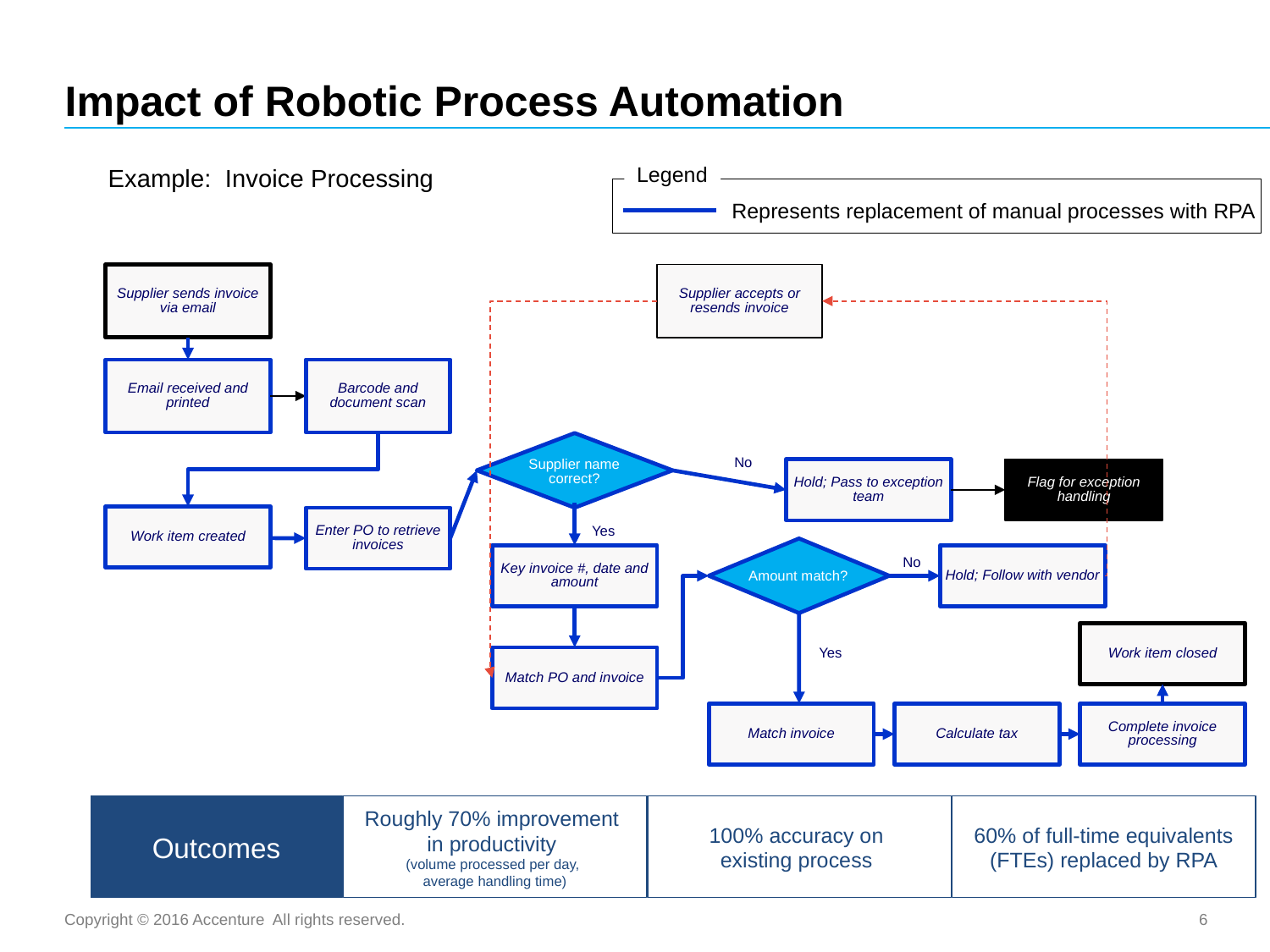

Input
(from supplier)

Process
locally
# Impact of Robotic Process Automation
Legend
Represents replacement of manual processes with RPA

Example:  Invoice Processing
Supplier sends invoice via email
Supplier accepts or resends invoice
Email received and printed
Barcode and document scan

No
Supplier name correct?
Hold; Pass to exception team
Flag for exception handling
Work item created
Enter PO to retrieve invoices
Yes

Key invoice #, date and amount
Hold; Follow with vendor
No
Amount match?
Work item closed
Yes
Match PO and invoice
Match invoice
Calculate tax
Complete invoice processing
Outcomes
Roughly 70% improvement
in productivity
(volume processed per day,
average handling time)
100% accuracy on
existing process
60% of full-time equivalents (FTEs) replaced by RPA